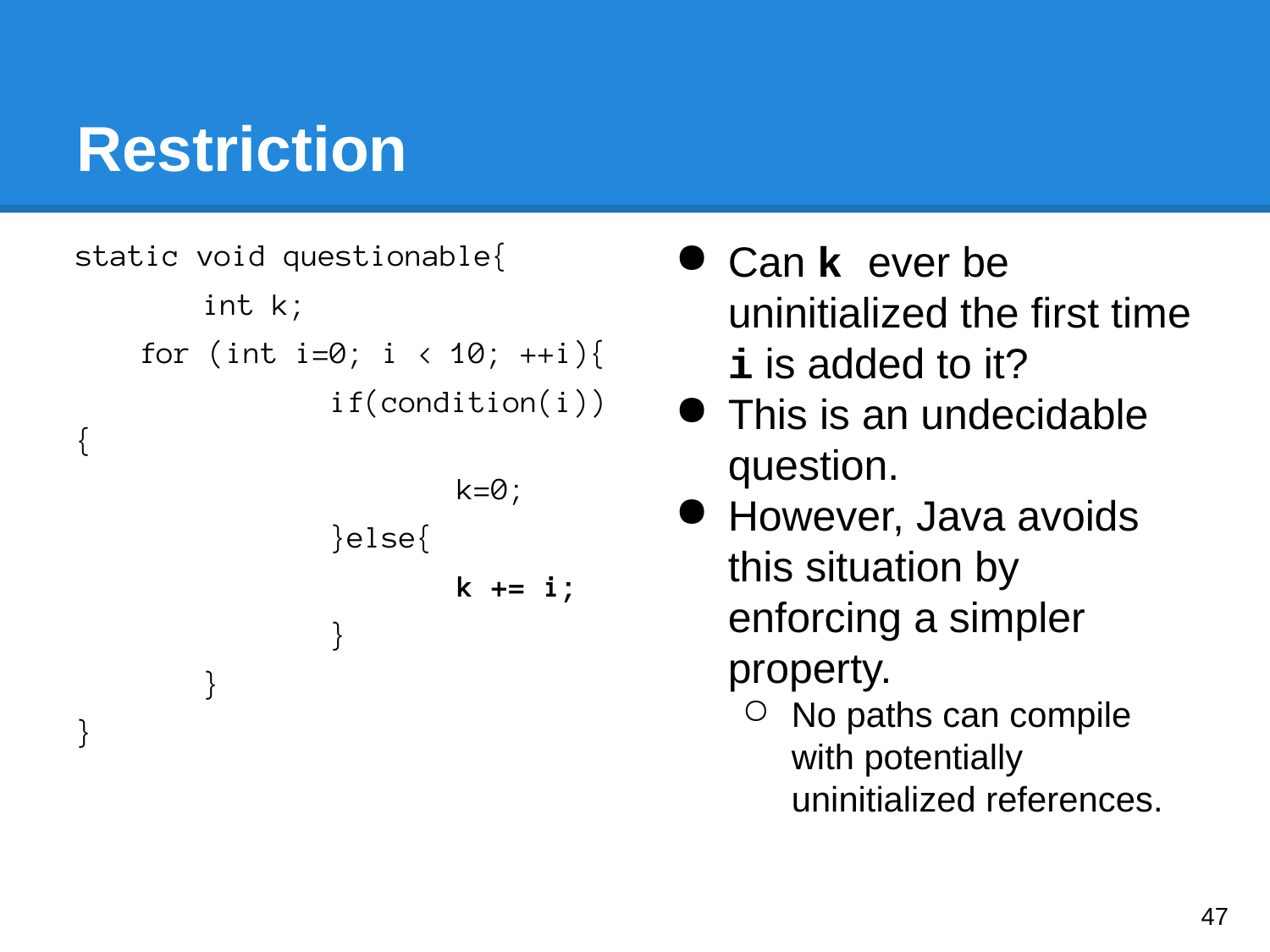

# Restriction
static void questionable{
   	int k;
for (int i=0; i < 10; ++i){
		if(condition(i)){
			k=0;
		}else{
			k += i;
		}
	}
}
Can k ever be uninitialized the first time i is added to it?
This is an undecidable question.
However, Java avoids this situation by enforcing a simpler property.
No paths can compile with potentially uninitialized references.
47